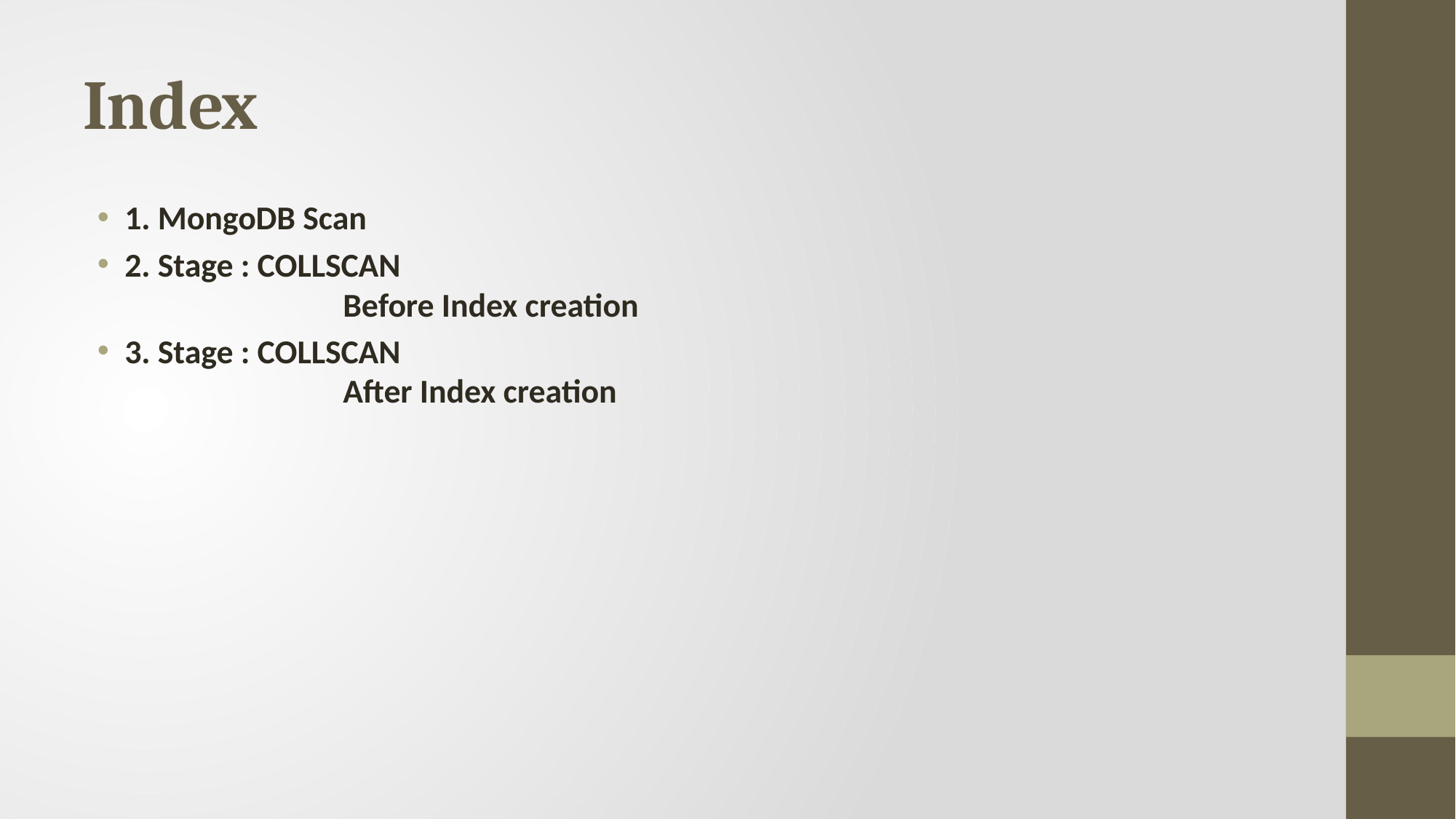

# Index
1. MongoDB Scan
2. Stage : COLLSCAN
		Before Index creation
3. Stage : COLLSCAN
		After Index creation